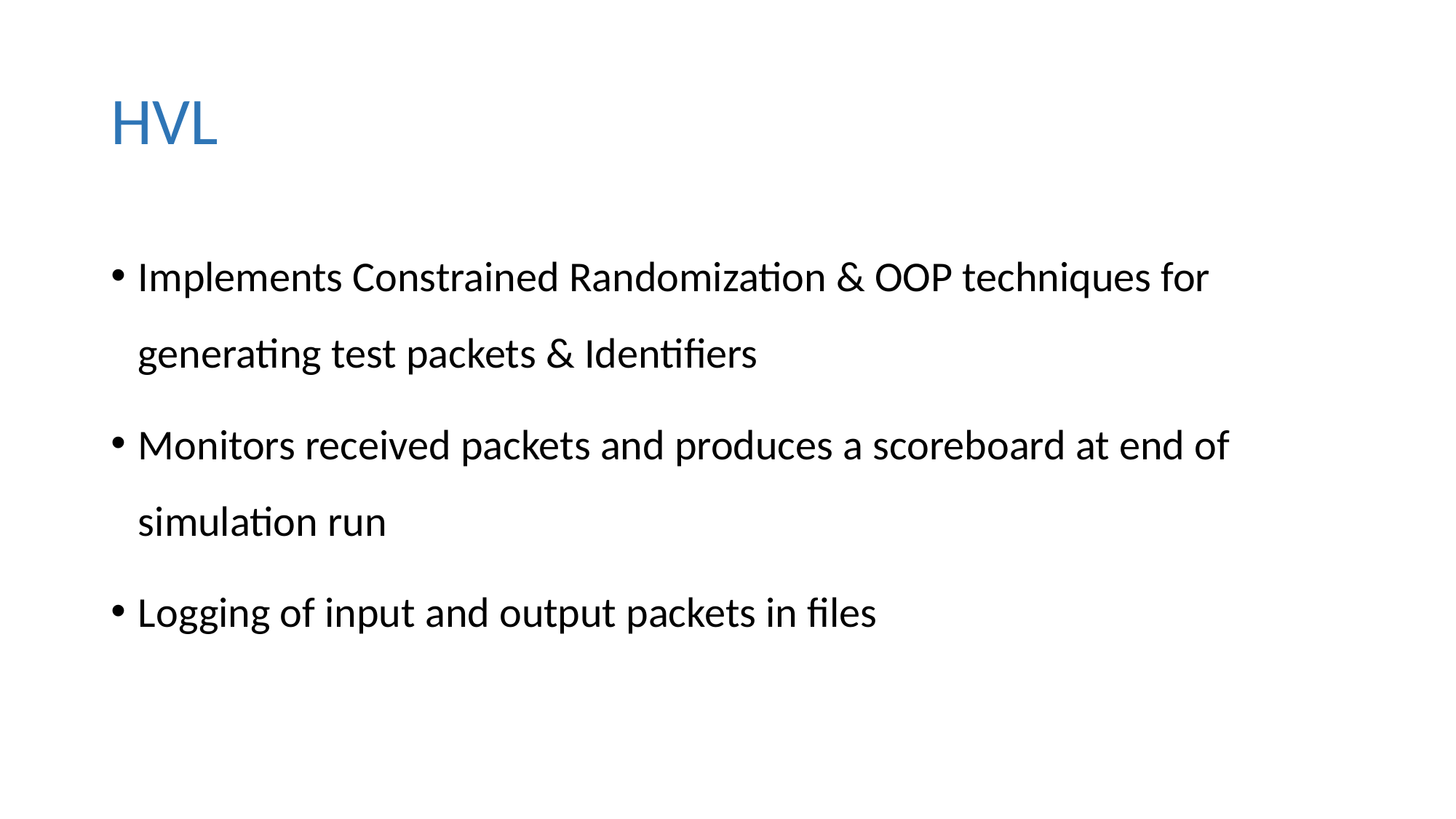

# HVL
Implements Constrained Randomization & OOP techniques for generating test packets & Identifiers
Monitors received packets and produces a scoreboard at end of simulation run
Logging of input and output packets in files